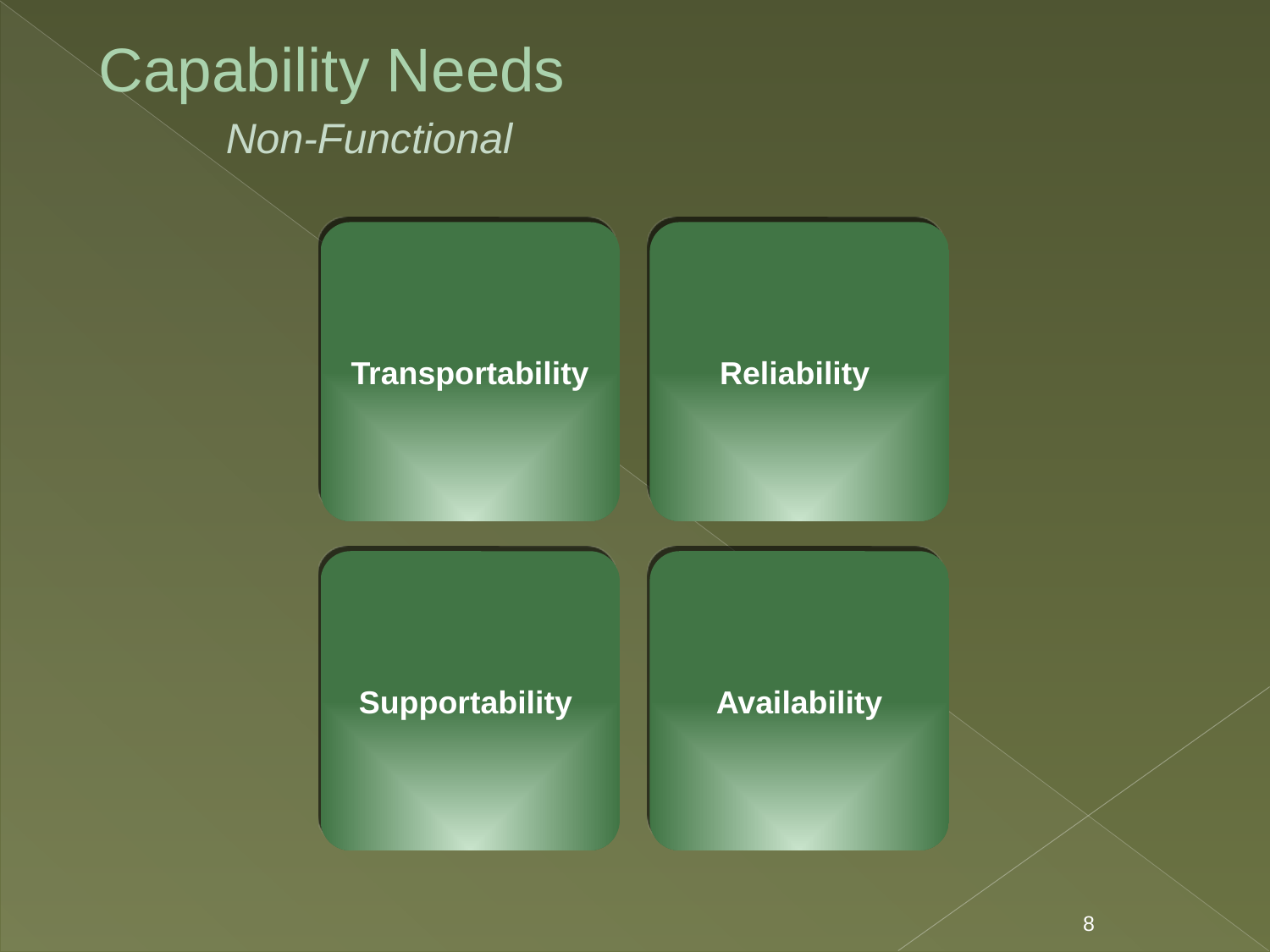

# Capability Needs Non-Functional

Transportability
Reliability
Supportability
Availability

8